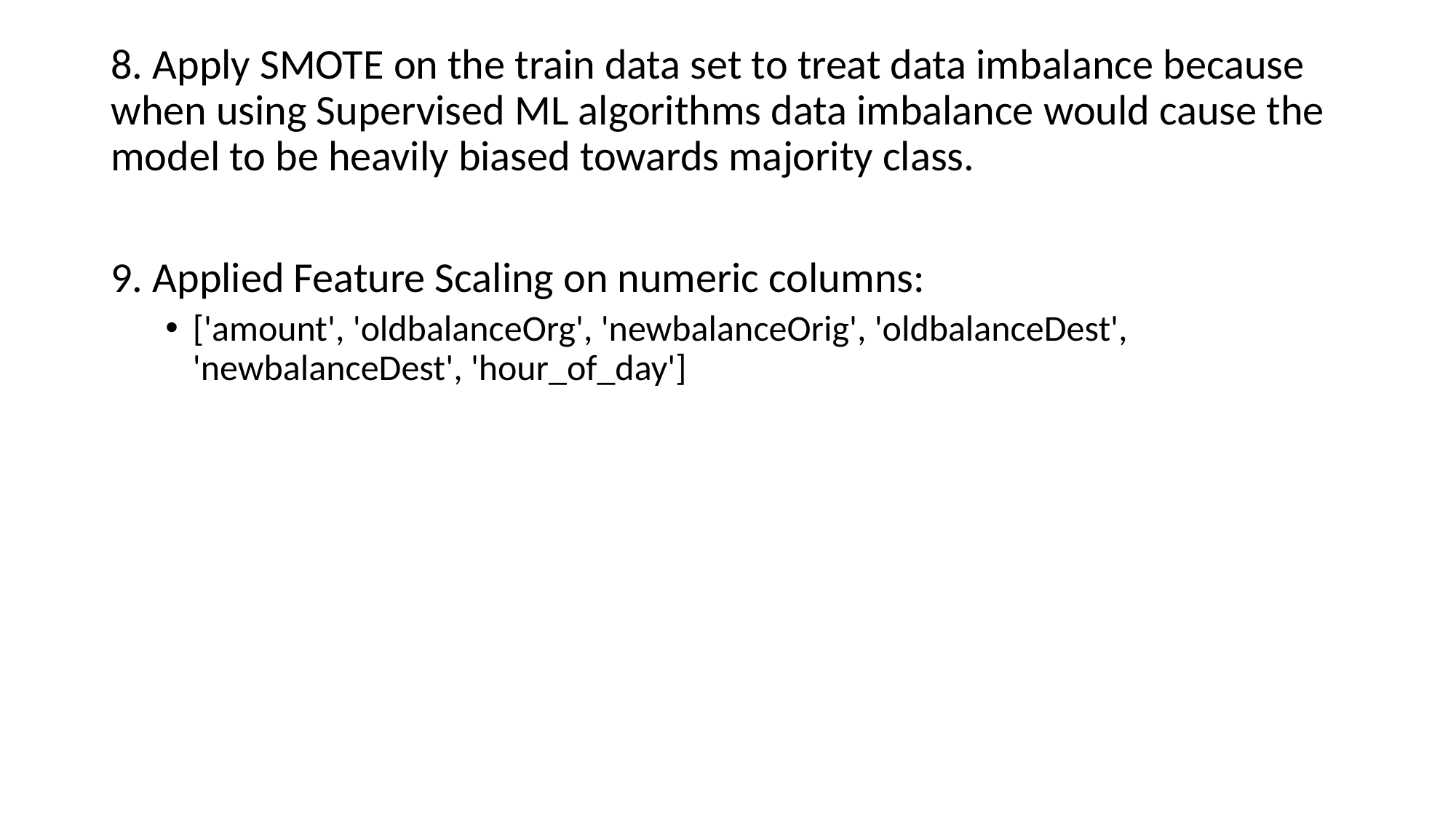

8. Apply SMOTE on the train data set to treat data imbalance because when using Supervised ML algorithms data imbalance would cause the model to be heavily biased towards majority class.

9. Applied Feature Scaling on numeric columns:
['amount', 'oldbalanceOrg', 'newbalanceOrig', 'oldbalanceDest', 'newbalanceDest', 'hour_of_day']